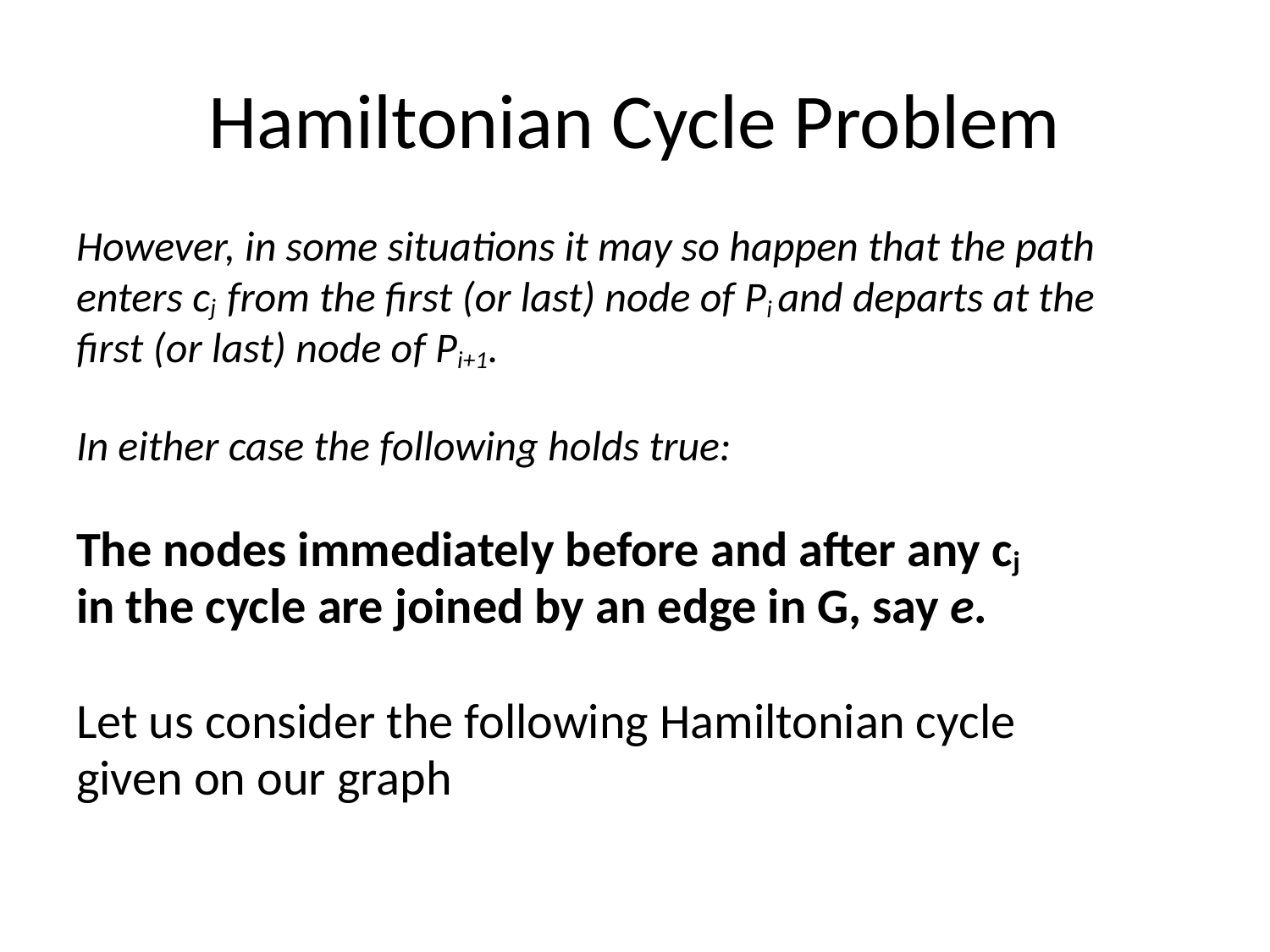

# Hamiltonian Cycle Problem
However, in some situations it may so happen that the path
enters cj  from the first (or last) node of Pi and departs at the
first (or last) node of Pi+1.

In either case the following holds true:

The nodes immediately before and after any cj
in the cycle are joined by an edge in G, say e.

Let us consider the following Hamiltonian cycle
given on our graph